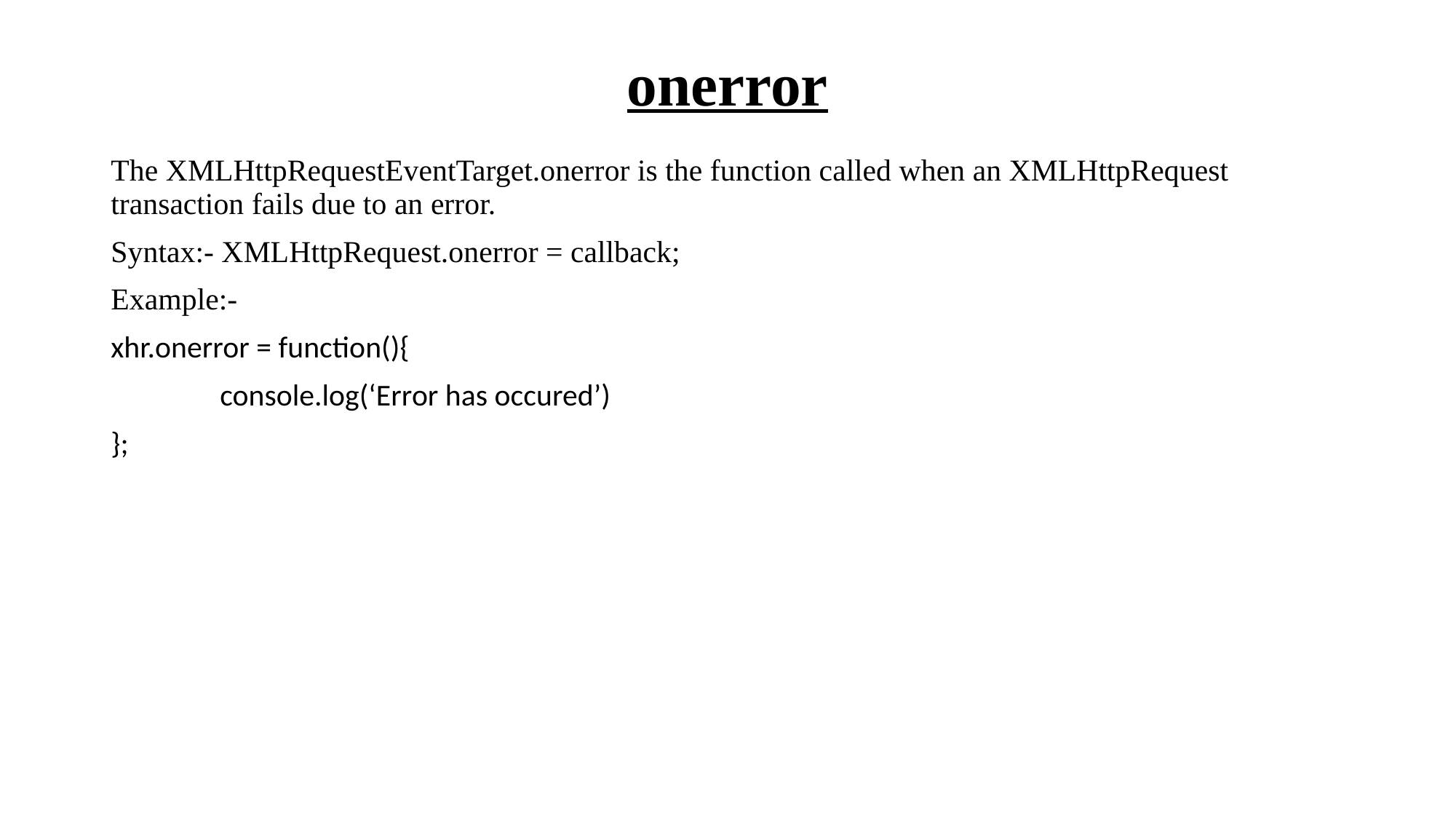

# onerror
The XMLHttpRequestEventTarget.onerror is the function called when an XMLHttpRequest transaction fails due to an error.
Syntax:- XMLHttpRequest.onerror = callback;
Example:-
xhr.onerror = function(){
	console.log(‘Error has occured’)
};